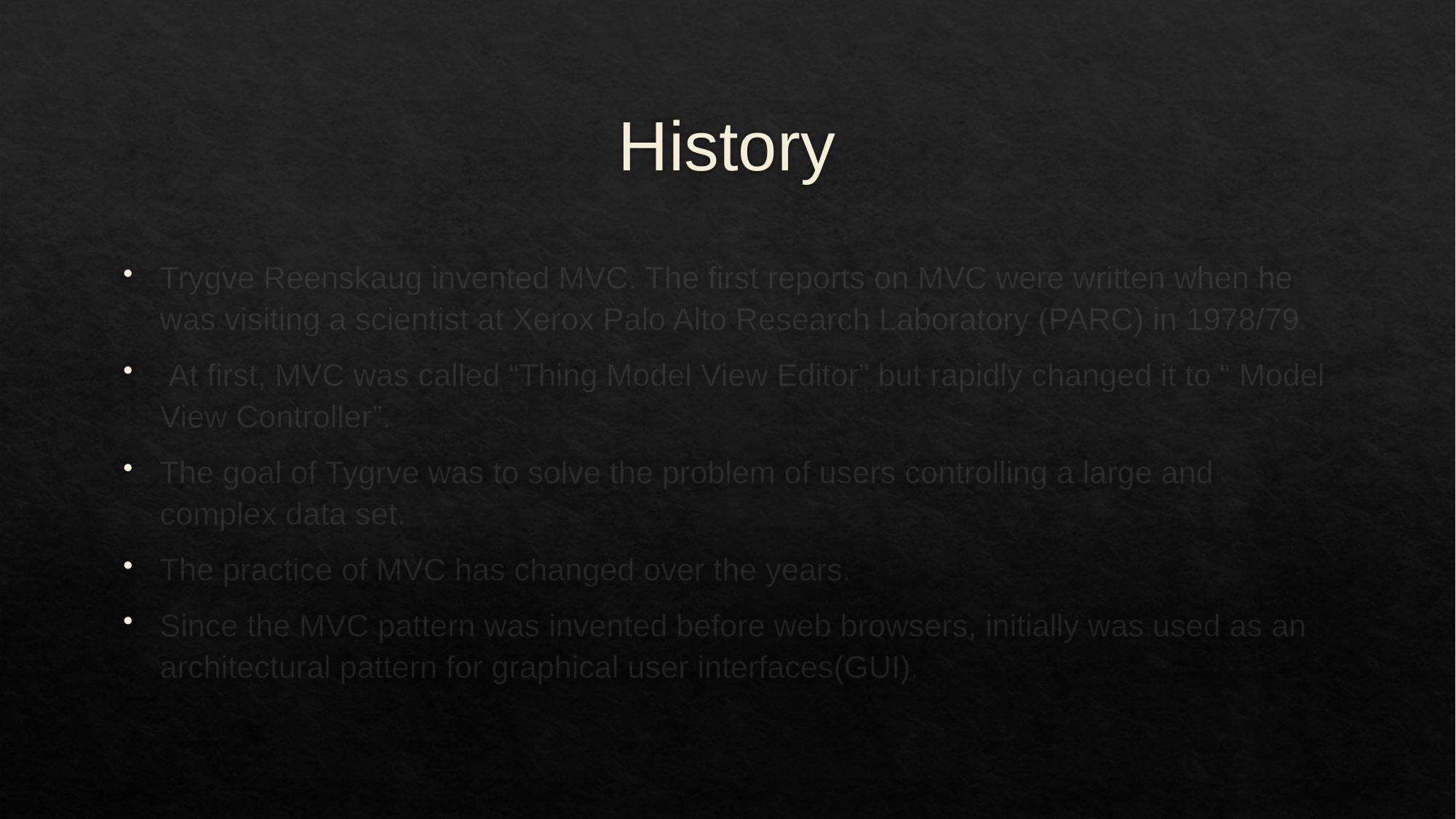

# History
Trygve Reenskaug invented MVC. The first reports on MVC were written when he was visiting a scientist at Xerox Palo Alto Research Laboratory (PARC) in 1978/79.
 At first, MVC was called “Thing Model View Editor” but rapidly changed it to “ Model View Controller”.
The goal of Tygrve was to solve the problem of users controlling a large and complex data set.
The practice of MVC has changed over the years.
Since the MVC pattern was invented before web browsers, initially was used as an architectural pattern for graphical user interfaces(GUI).